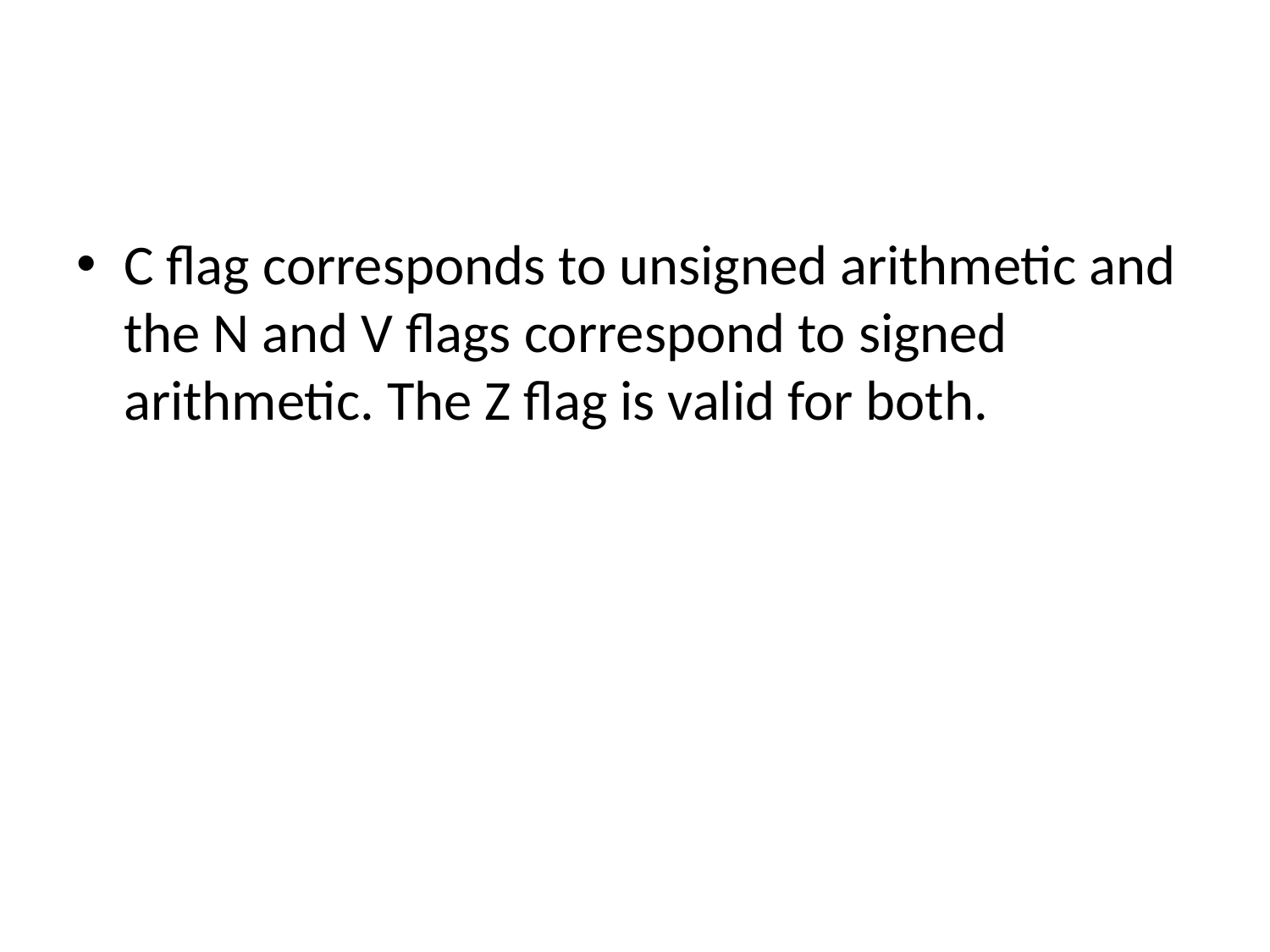

#
C flag corresponds to unsigned arithmetic and the N and V flags correspond to signed arithmetic. The Z flag is valid for both.